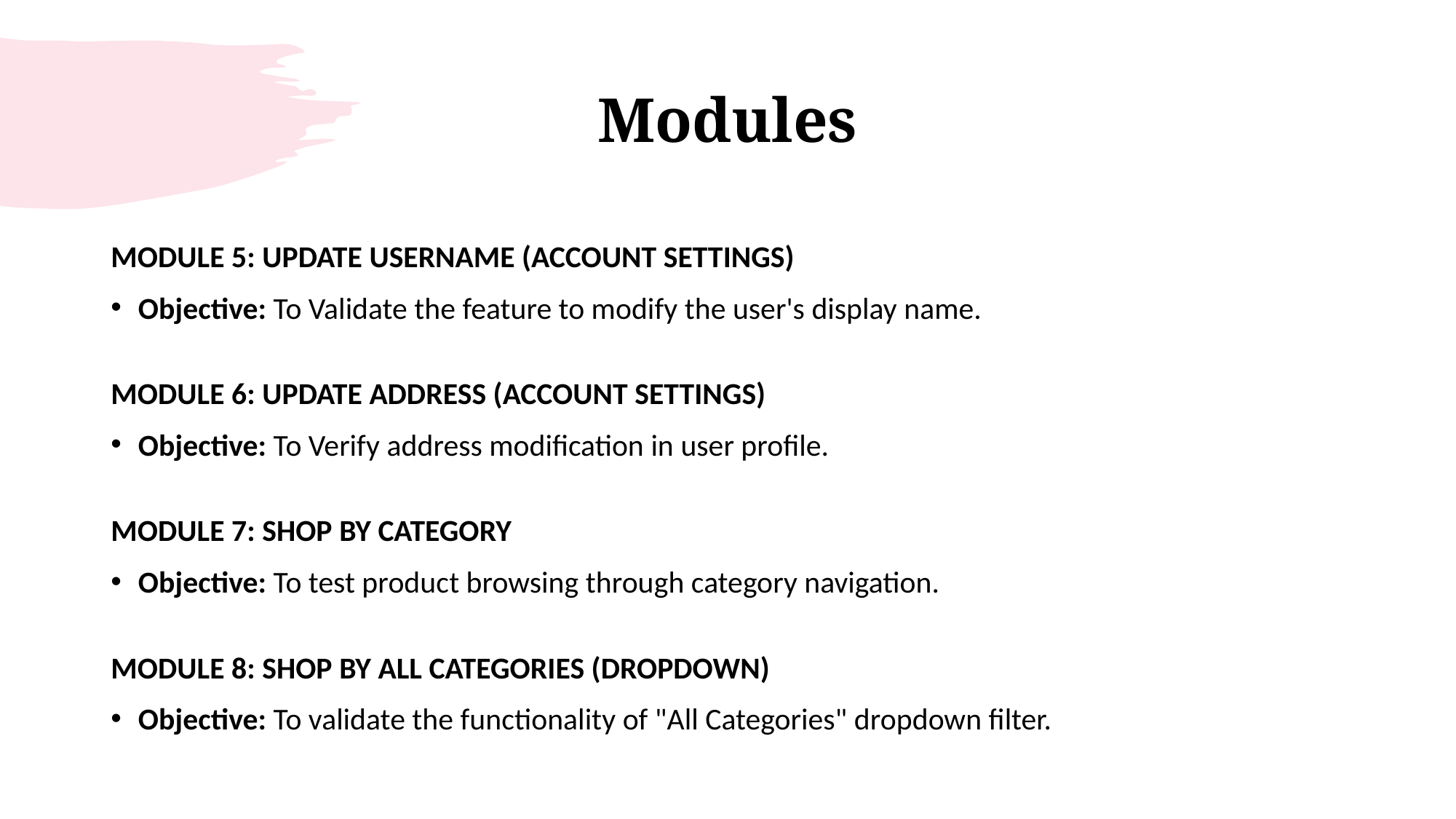

# Modules
MODULE 5: UPDATE USERNAME (ACCOUNT SETTINGS)
Objective: To Validate the feature to modify the user's display name.
MODULE 6: UPDATE ADDRESS (ACCOUNT SETTINGS)
Objective: To Verify address modification in user profile.
MODULE 7: SHOP BY CATEGORY
Objective: To test product browsing through category navigation.
MODULE 8: SHOP BY ALL CATEGORIES (DROPDOWN)
Objective: To validate the functionality of "All Categories" dropdown filter.